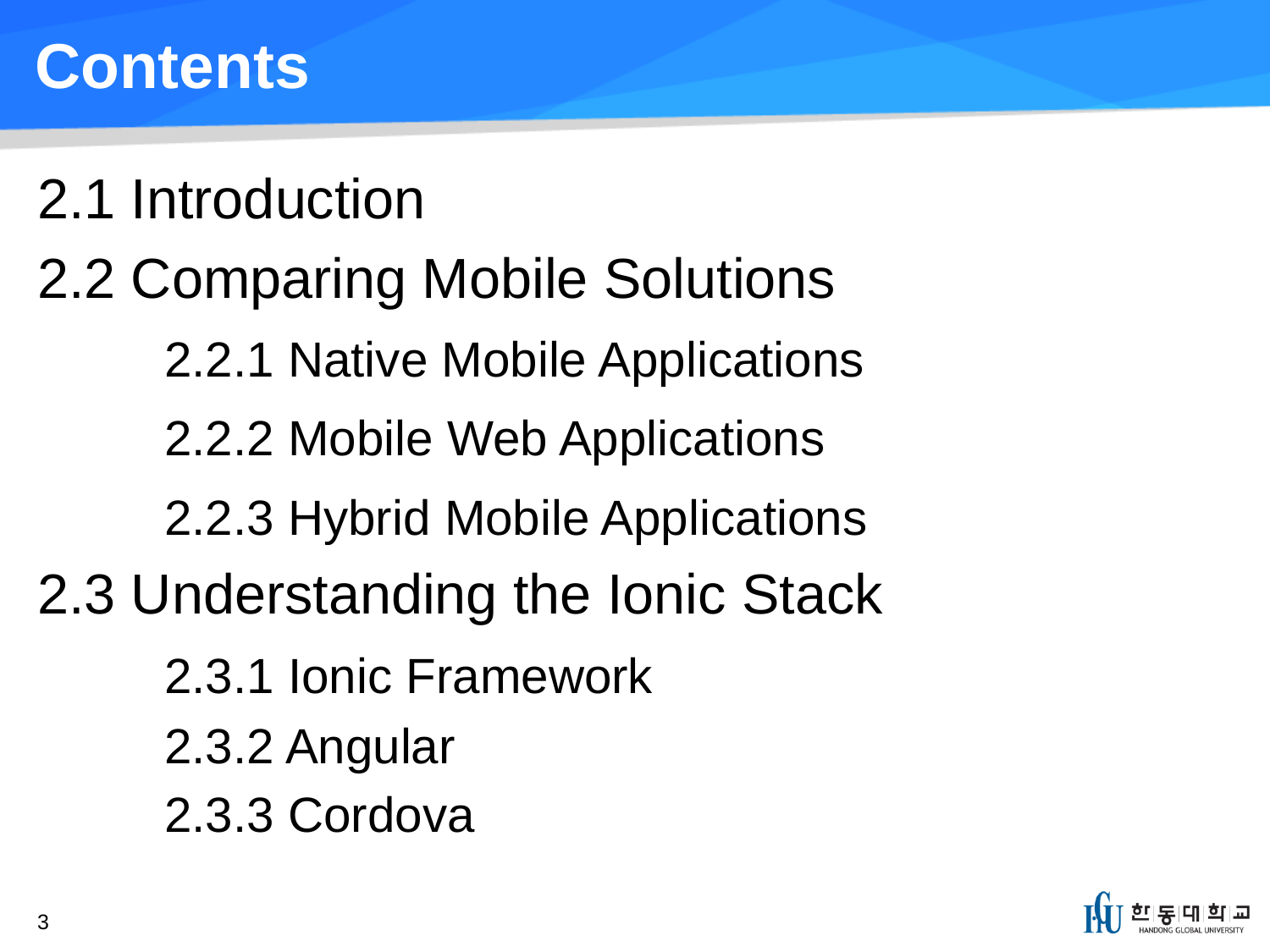

# Contents
2.1 Introduction
2.2 Comparing Mobile Solutions
	2.2.1 Native Mobile Applications
	2.2.2 Mobile Web Applications
	2.2.3 Hybrid Mobile Applications
2.3 Understanding the Ionic Stack
	2.3.1 Ionic Framework
	2.3.2 Angular
	2.3.3 Cordova
3